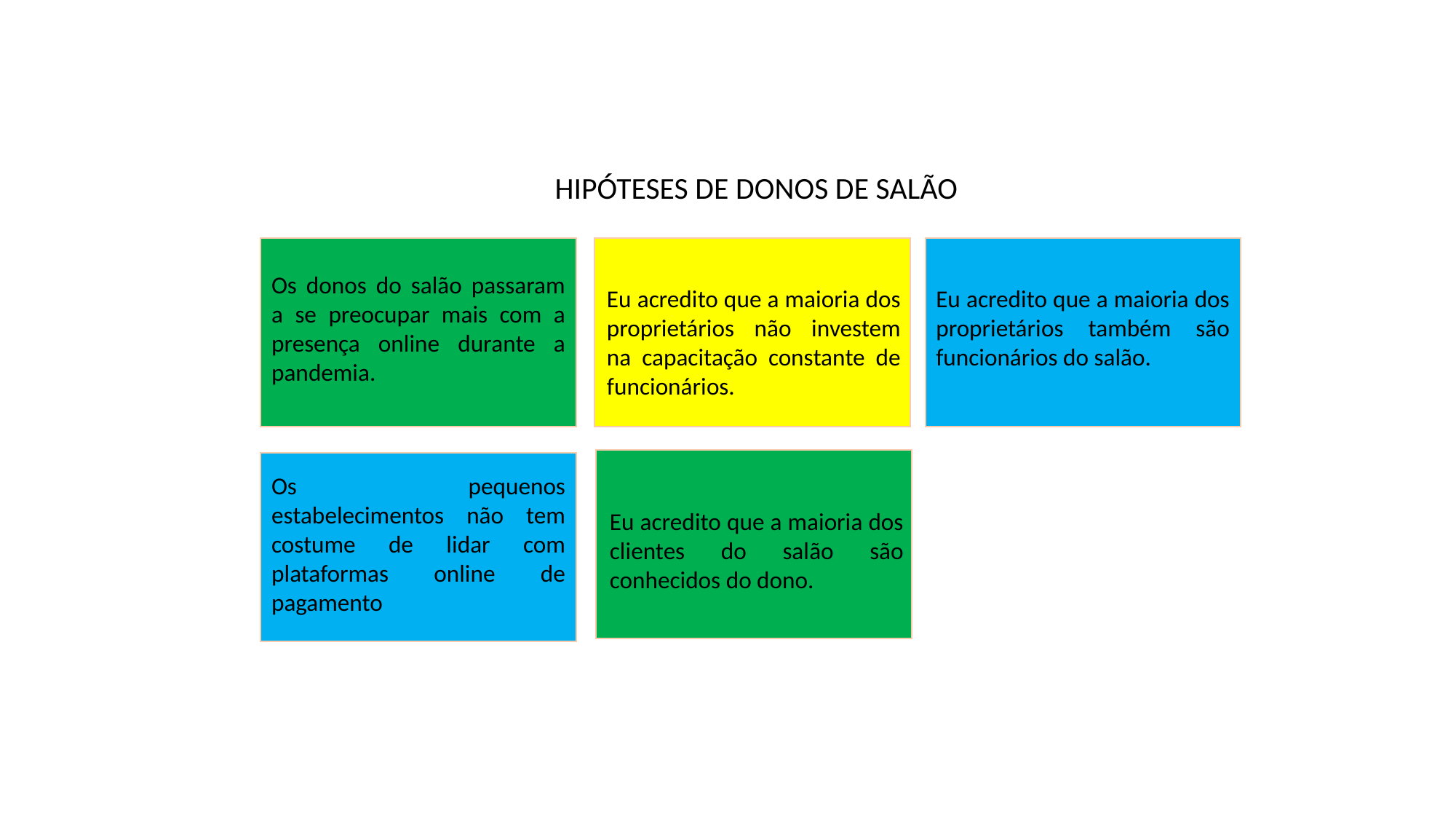

HIPÓTESES DE DONOS DE SALÃO

Os donos do salão passaram a se preocupar mais com a presença online durante a pandemia.
Eu acredito que a maioria dos proprietários não investem na capacitação constante de funcionários.
Eu acredito que a maioria dos proprietários também são funcionários do salão.

Os pequenos estabelecimentos não tem costume de lidar com plataformas online de pagamento
Eu acredito que a maioria dos clientes do salão são conhecidos do dono.